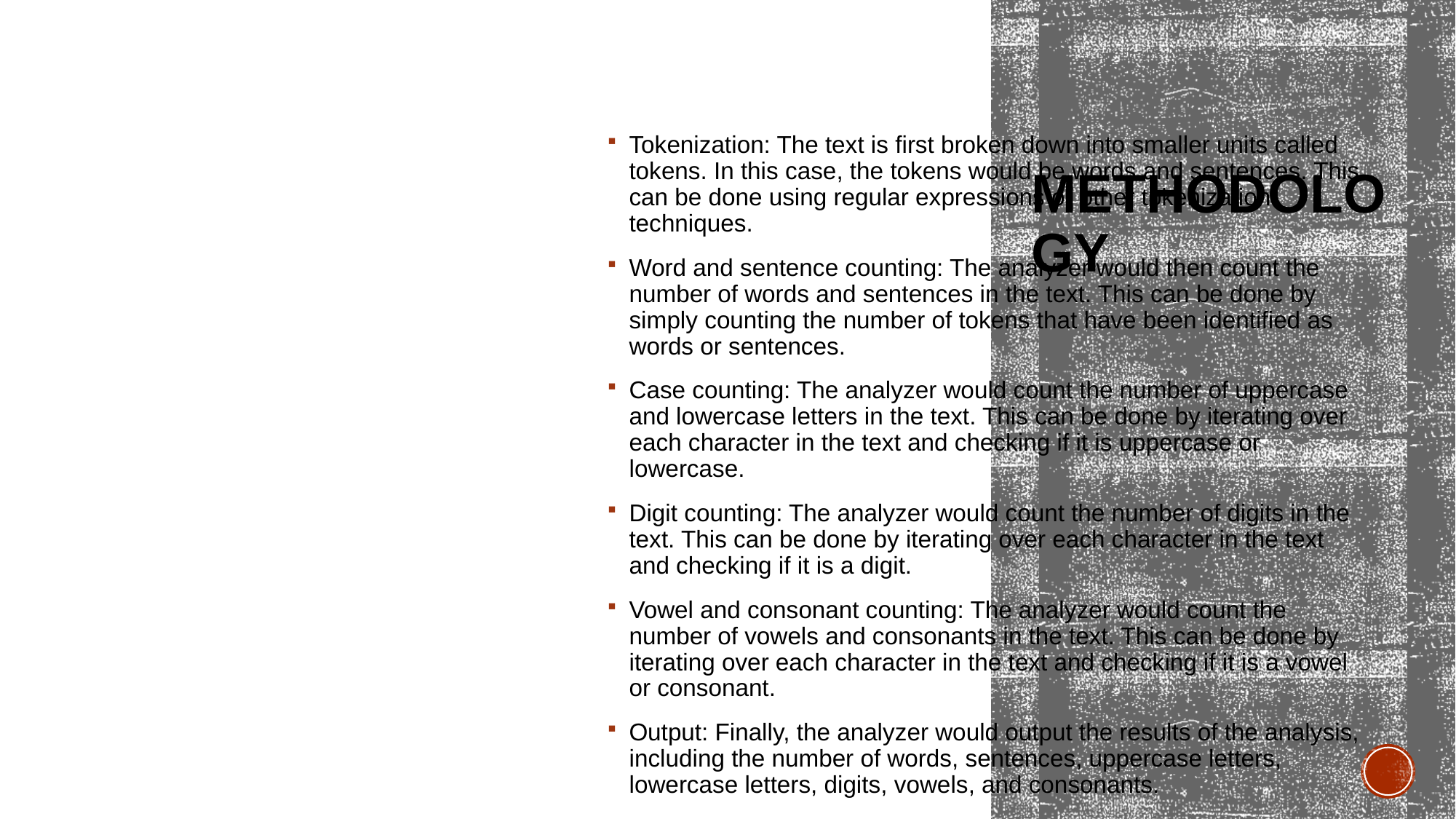

# METHODOLOGY
Tokenization: The text is first broken down into smaller units called tokens. In this case, the tokens would be words and sentences. This can be done using regular expressions or other tokenization techniques.
Word and sentence counting: The analyzer would then count the number of words and sentences in the text. This can be done by simply counting the number of tokens that have been identified as words or sentences.
Case counting: The analyzer would count the number of uppercase and lowercase letters in the text. This can be done by iterating over each character in the text and checking if it is uppercase or lowercase.
Digit counting: The analyzer would count the number of digits in the text. This can be done by iterating over each character in the text and checking if it is a digit.
Vowel and consonant counting: The analyzer would count the number of vowels and consonants in the text. This can be done by iterating over each character in the text and checking if it is a vowel or consonant.
Output: Finally, the analyzer would output the results of the analysis, including the number of words, sentences, uppercase letters, lowercase letters, digits, vowels, and consonants.